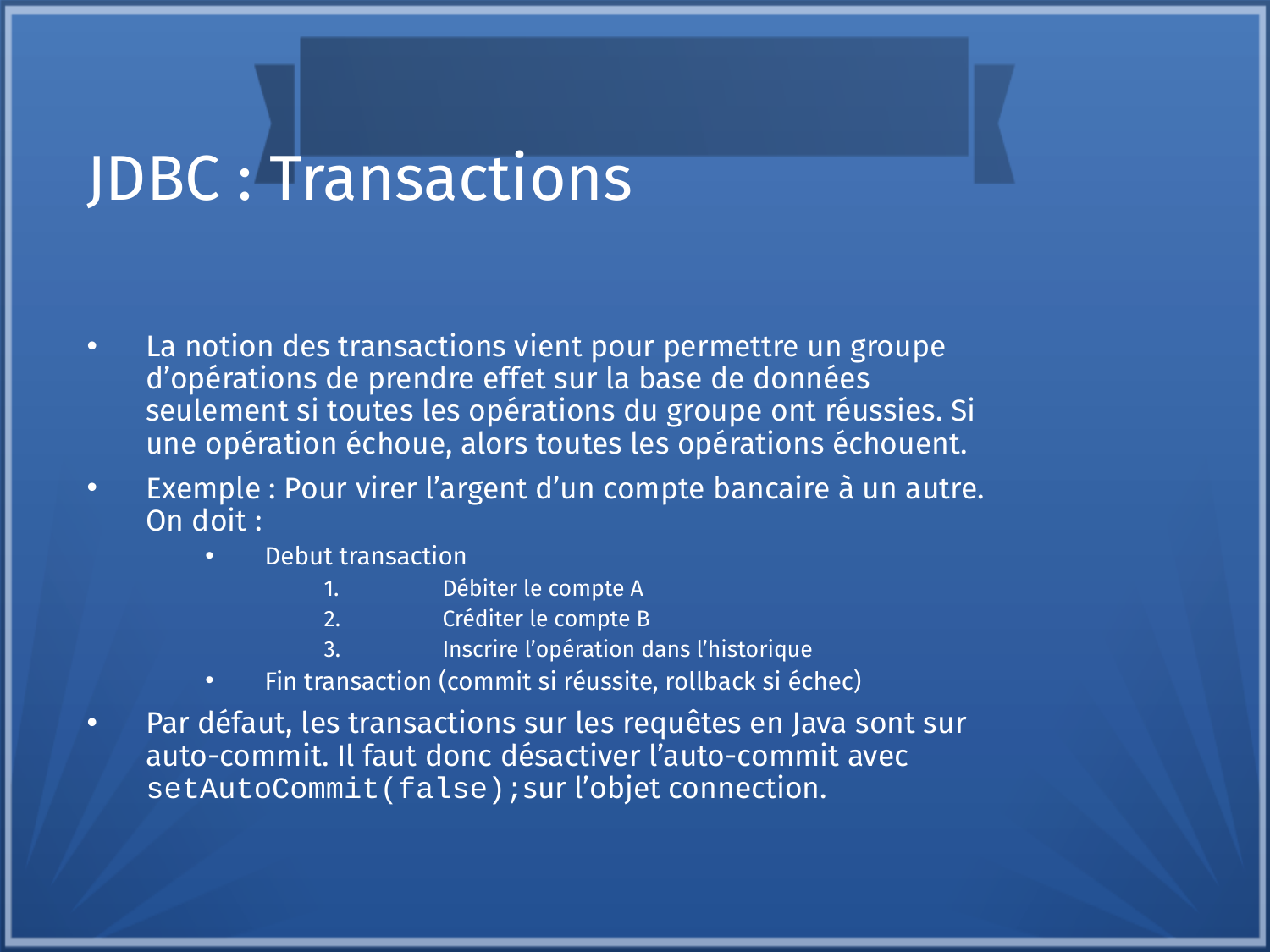

JDBC : Transactions
La notion des transactions vient pour permettre un groupe d’opérations de prendre effet sur la base de données seulement si toutes les opérations du groupe ont réussies. Si une opération échoue, alors toutes les opérations échouent.
Exemple : Pour virer l’argent d’un compte bancaire à un autre. On doit :
Debut transaction
Débiter le compte A
Créditer le compte B
Inscrire l’opération dans l’historique
Fin transaction (commit si réussite, rollback si échec)
Par défaut, les transactions sur les requêtes en Java sont sur auto-commit. Il faut donc désactiver l’auto-commit avec setAutoCommit(false);sur l’objet connection.